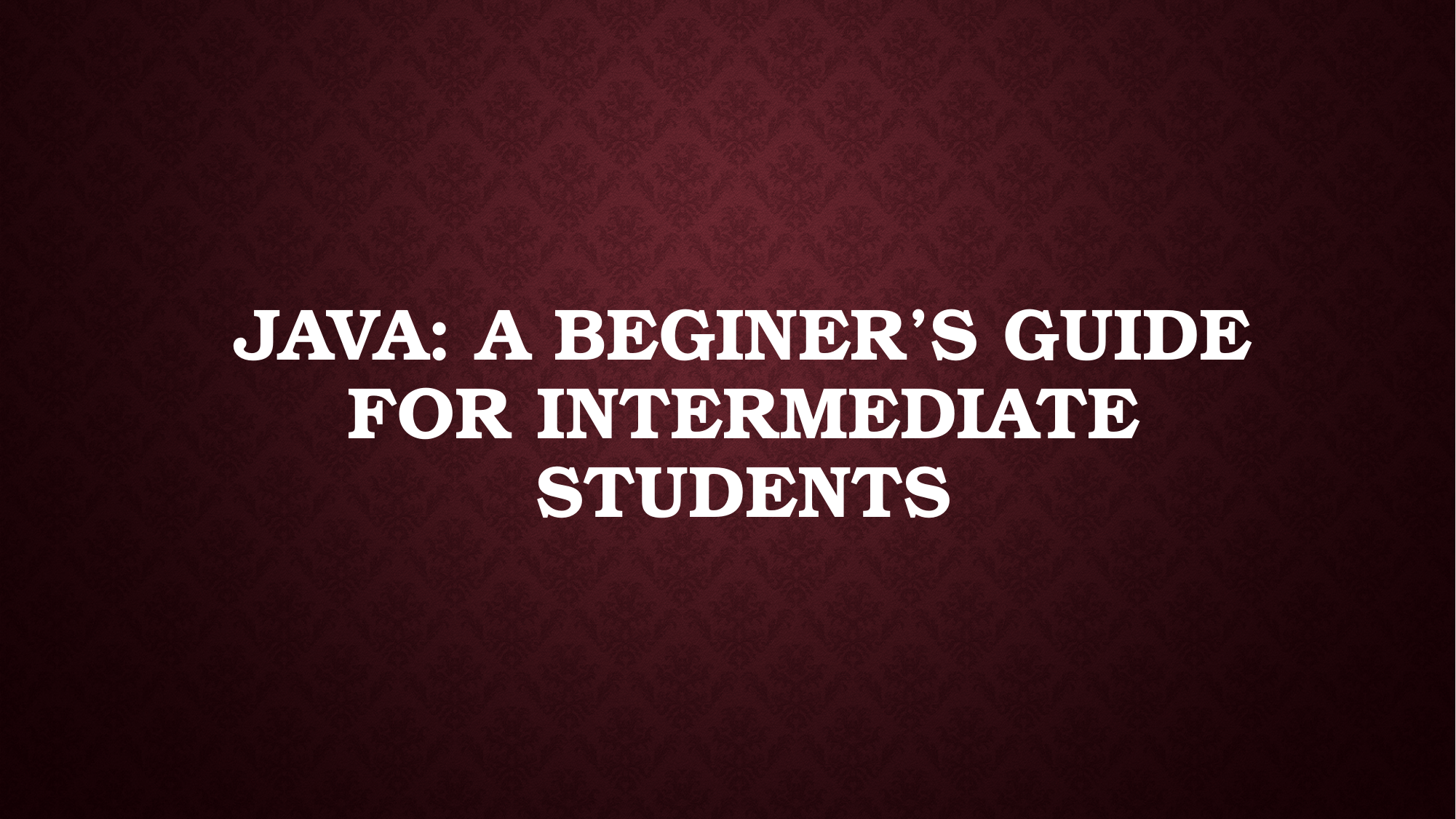

# Java: A Beginer’s Guide for intermediate students